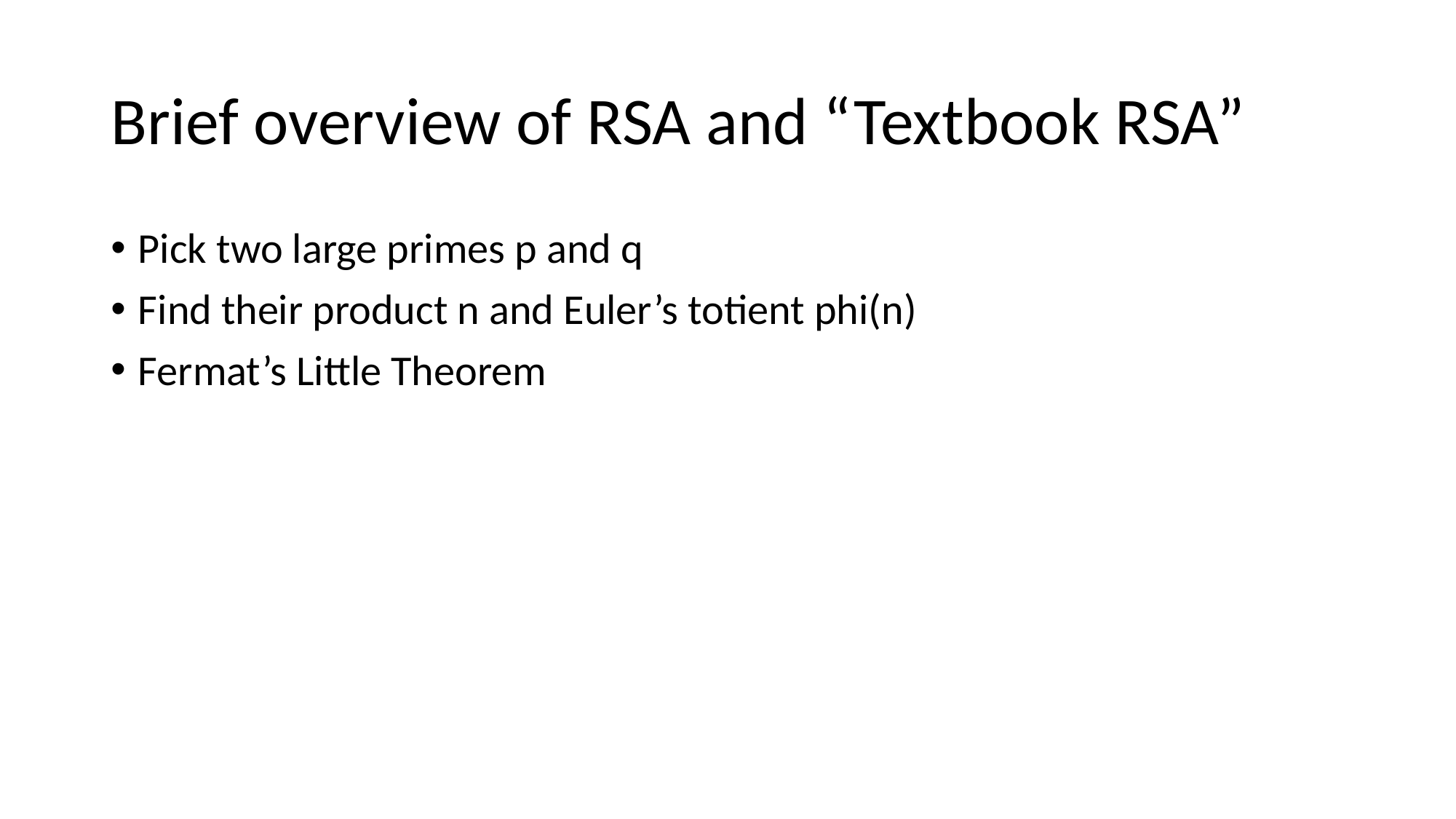

# Brief overview of RSA and “Textbook RSA”
Pick two large primes p and q
Find their product n and Euler’s totient phi(n)
Fermat’s Little Theorem